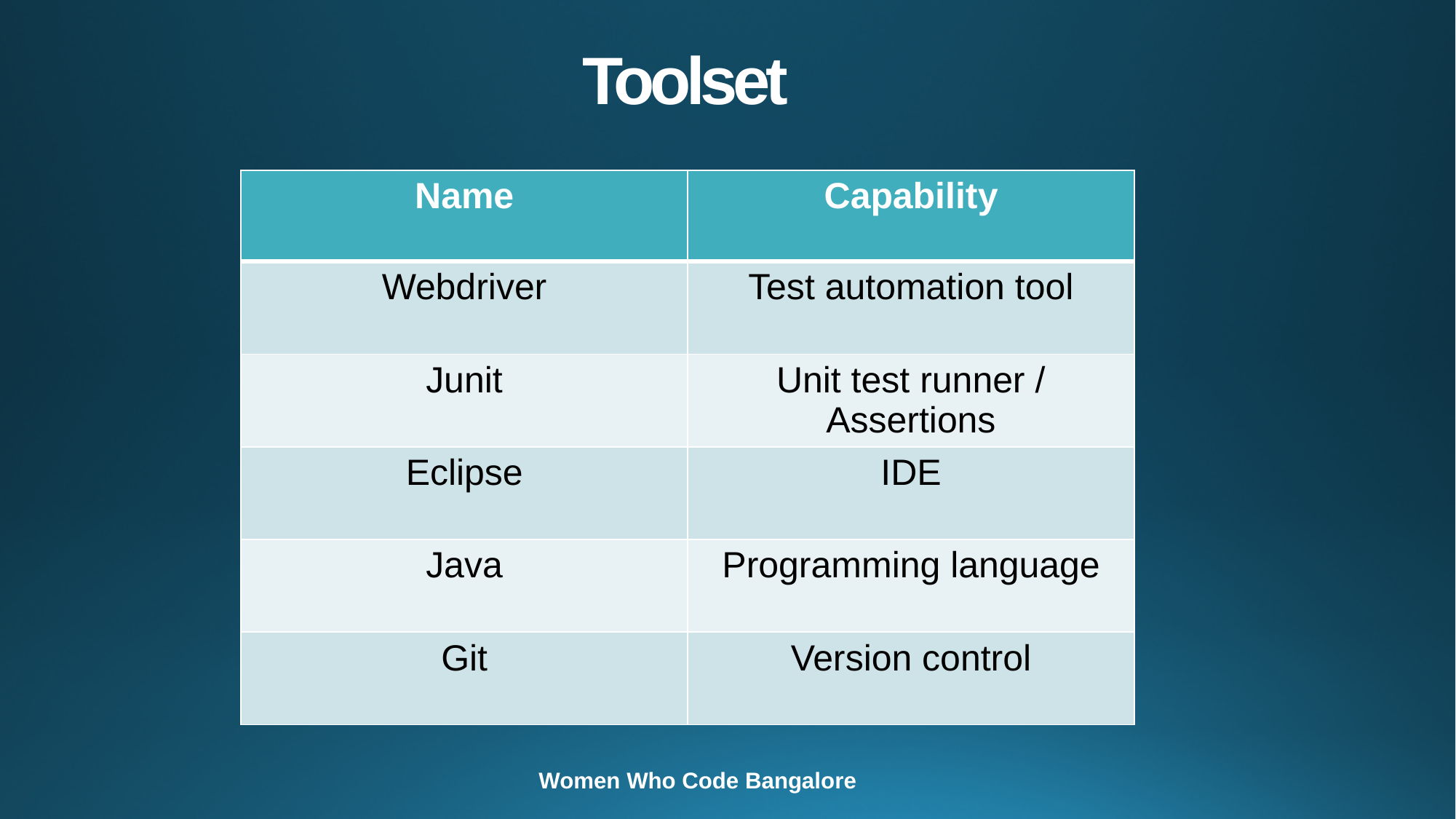

Toolset
| Name | Capability |
| --- | --- |
| Webdriver | Test automation tool |
| Junit | Unit test runner / Assertions |
| Eclipse | IDE |
| Java | Programming language |
| Git | Version control |
Women Who Code Bangalore